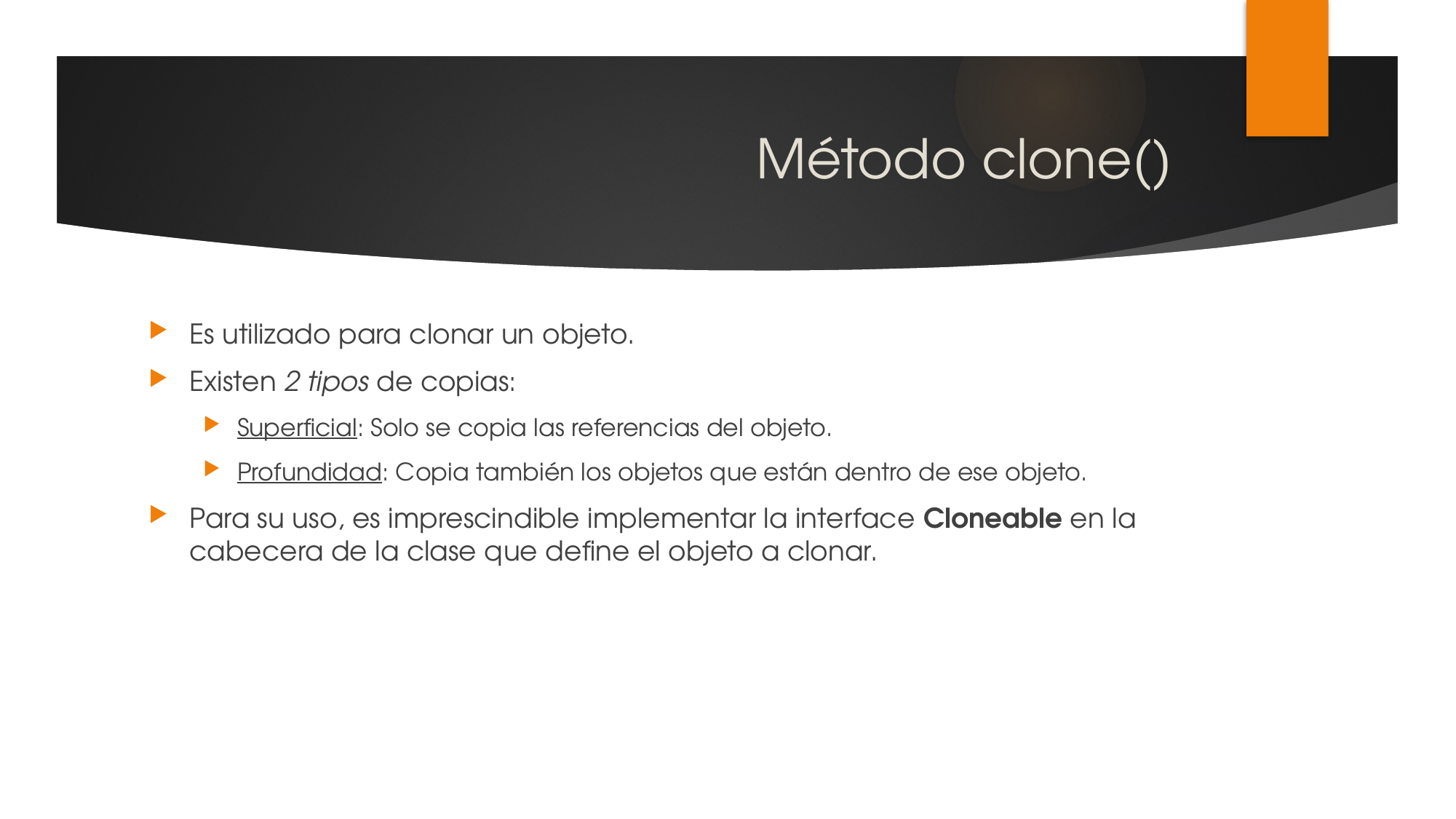

# Método clone()
Es utilizado para clonar un objeto.
Existen 2 tipos de copias:
Superficial: Solo se copia las referencias del objeto.
Profundidad: Copia también los objetos que están dentro de ese objeto.
Para su uso, es imprescindible implementar la interface Cloneable en la cabecera de la clase que define el objeto a clonar.